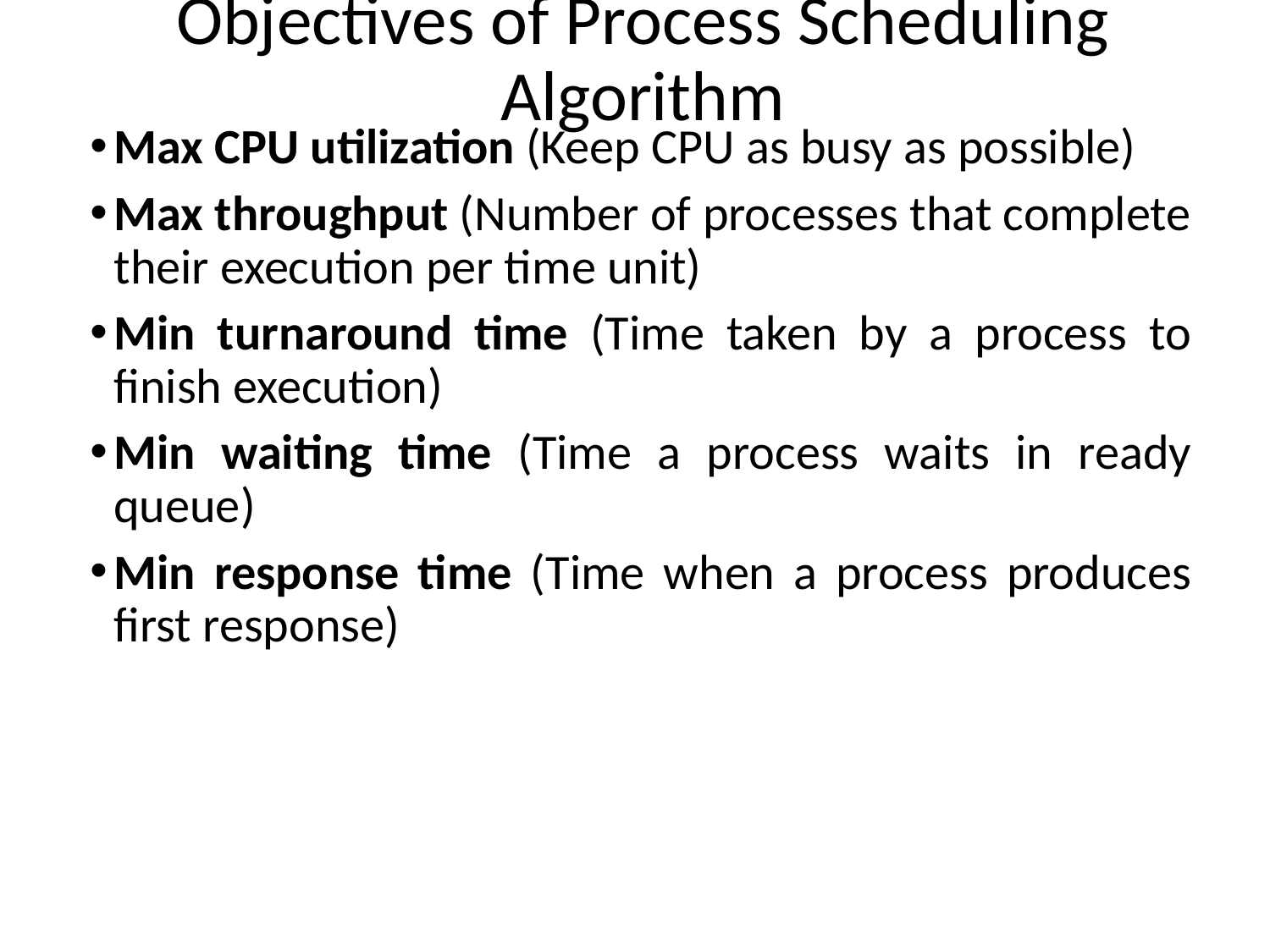

# Objectives of Process Scheduling Algorithm
Max CPU utilization (Keep CPU as busy as possible)
Max throughput (Number of processes that complete their execution per time unit)
Min turnaround time (Time taken by a process to finish execution)
Min waiting time (Time a process waits in ready queue)
Min response time (Time when a process produces first response)